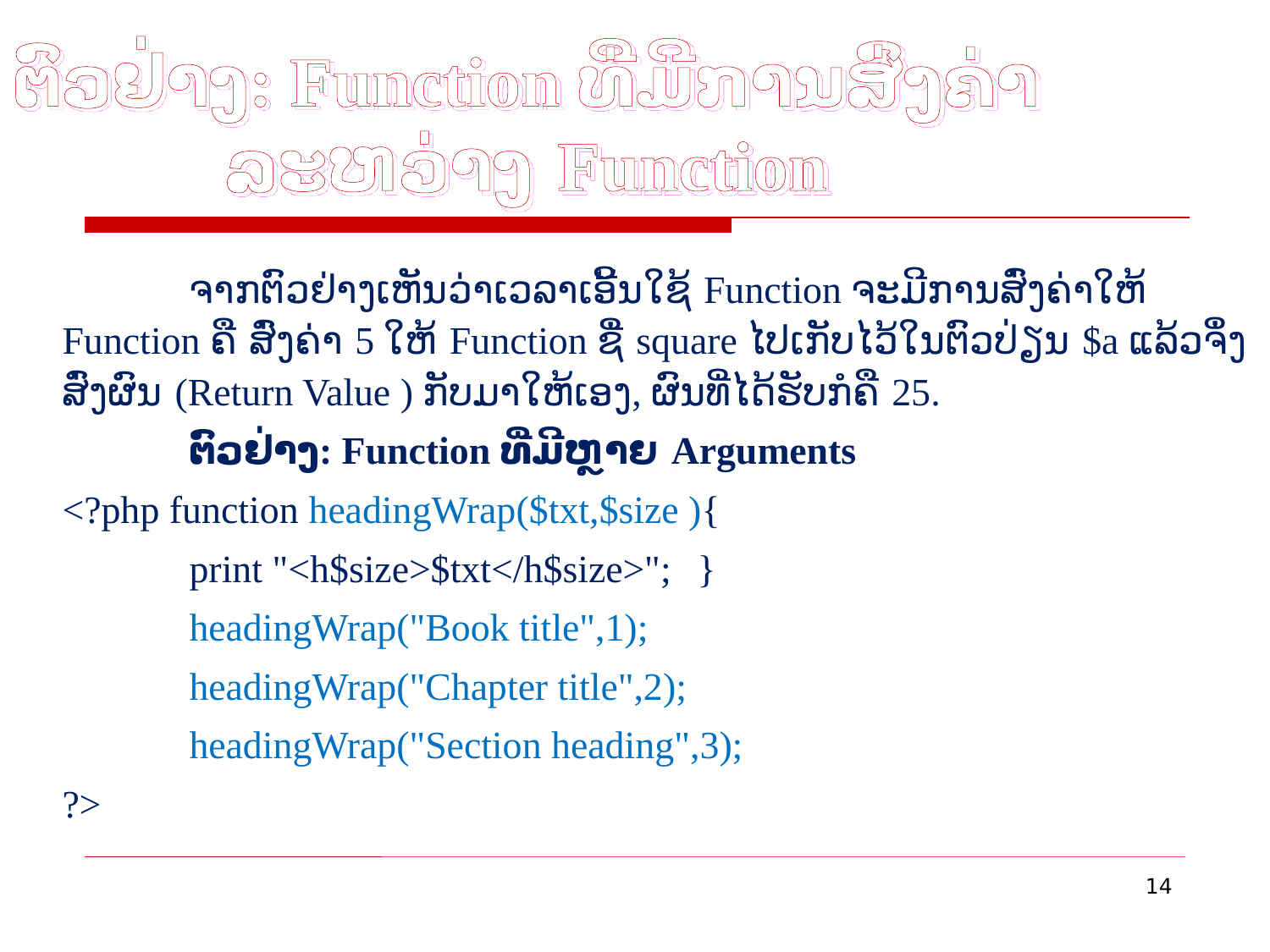

# ຕົວຢ່າງ: Function ທີ່ມີການສົ່ງຄ່າລະຫວ່າງ Function
	ຈາກຕົວຢ່າງເຫັນວ່າເວລາເອີ້ນໃຊ້ Function ຈະມີການສົ່ງຄ່າໃຫ້ Function ຄື ສົ່ງຄ່າ 5 ໃຫ້ Function ຊື່ square ໄປເກັບໄວ້ໃນຕົວປ່ຽນ $a ແລ້ວຈຶ່ງສົ່ງຜົນ (Return Value ) ກັບມາໃຫ້ເອງ, ຜົນທີ່ໄດ້ຮັບກໍຄື 25.
	ຕົວຢ່າງ: Function ທີ່ມີຫຼາຍ Arguments
<?php function headingWrap($txt,$size ){
 	print "<h$size>$txt</h$size>"; 	}
	headingWrap("Book title",1);
	headingWrap("Chapter title",2);
	headingWrap("Section heading",3);
?>
14